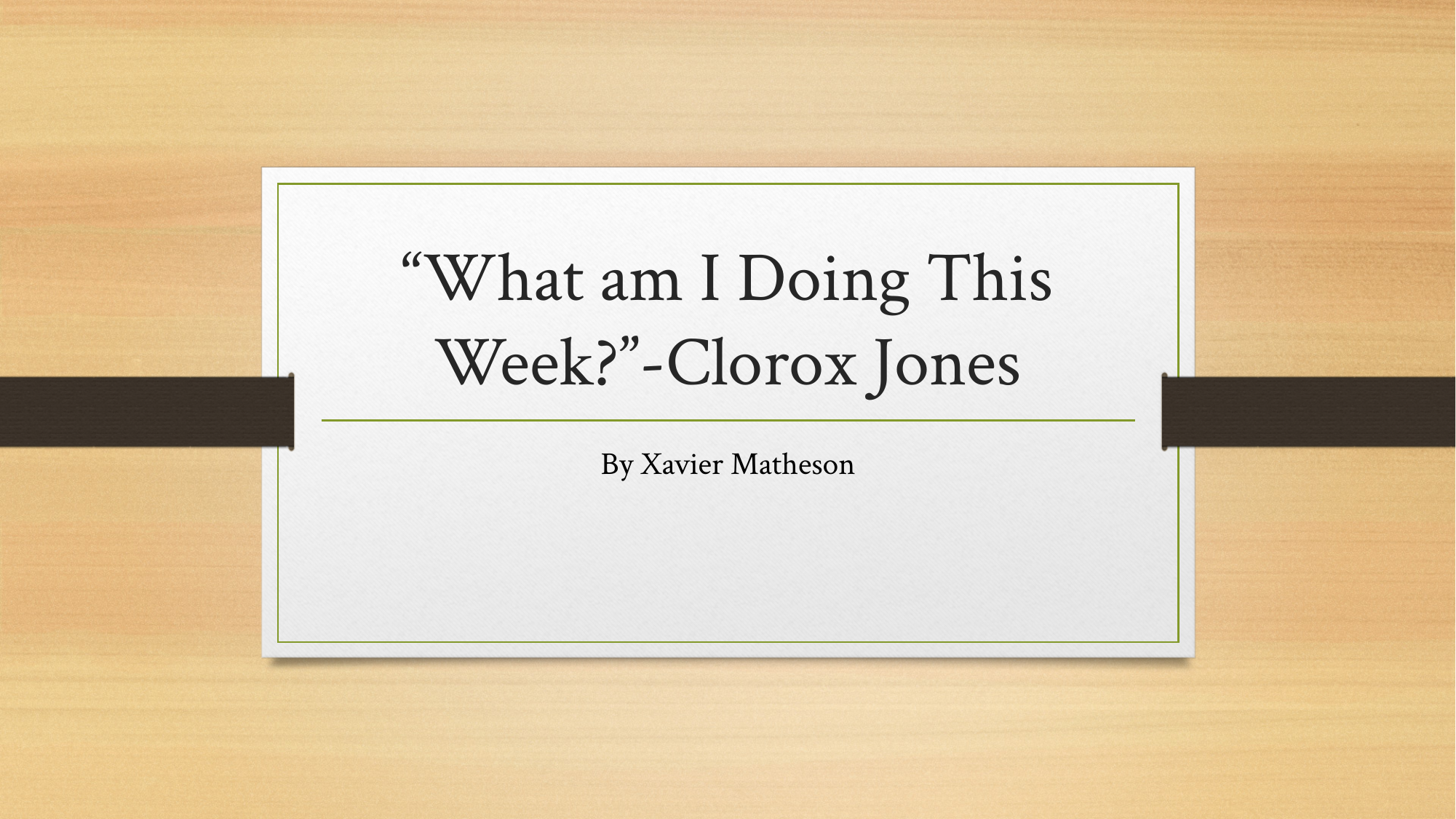

# “What am I Doing This Week?”-Clorox Jones
By Xavier Matheson